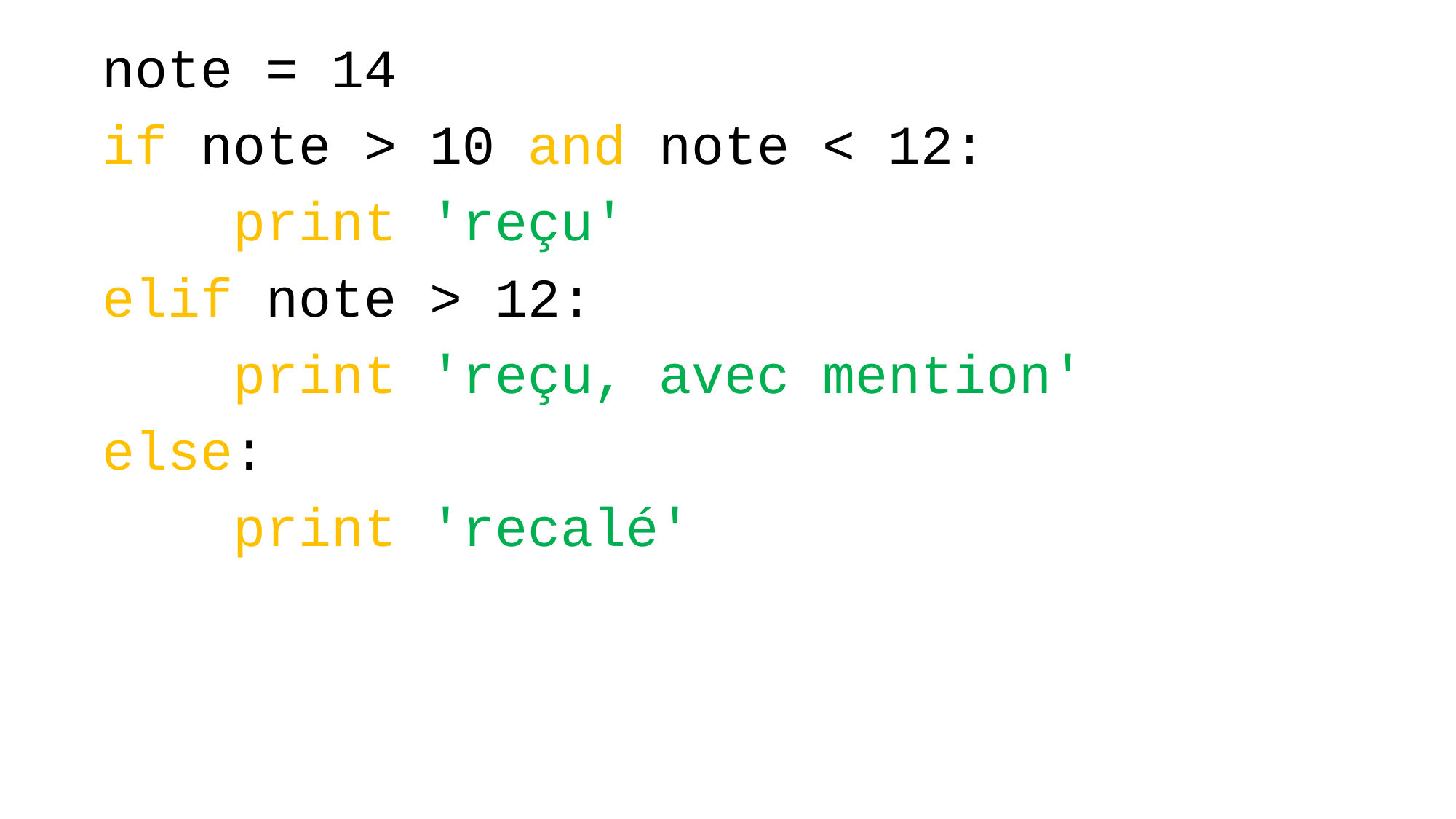

note = 14
if note > 10 and note < 12:
    print 'reçu'
elif note > 12:
    print 'reçu, avec mention'
else:
    print 'recalé'